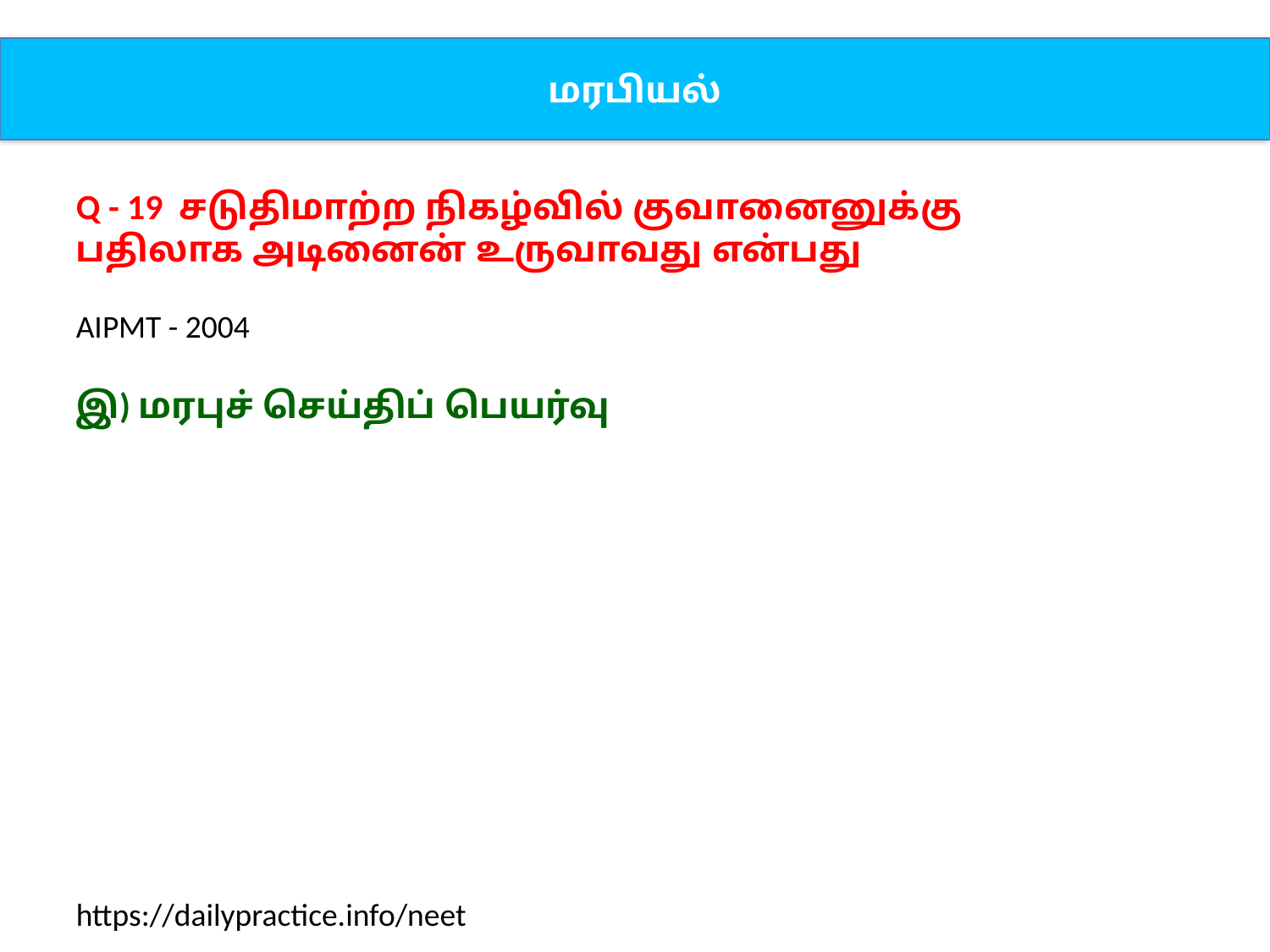

மரபியல்

Q - 19  சடுதிமாற்ற நிகழ்வில் குவானைனுக்கு பதிலாக அடினைன் உருவாவது என்பது

AIPMT - 2004

இ) மரபுச் செய்திப் பெயர்வு
https://dailypractice.info/neet